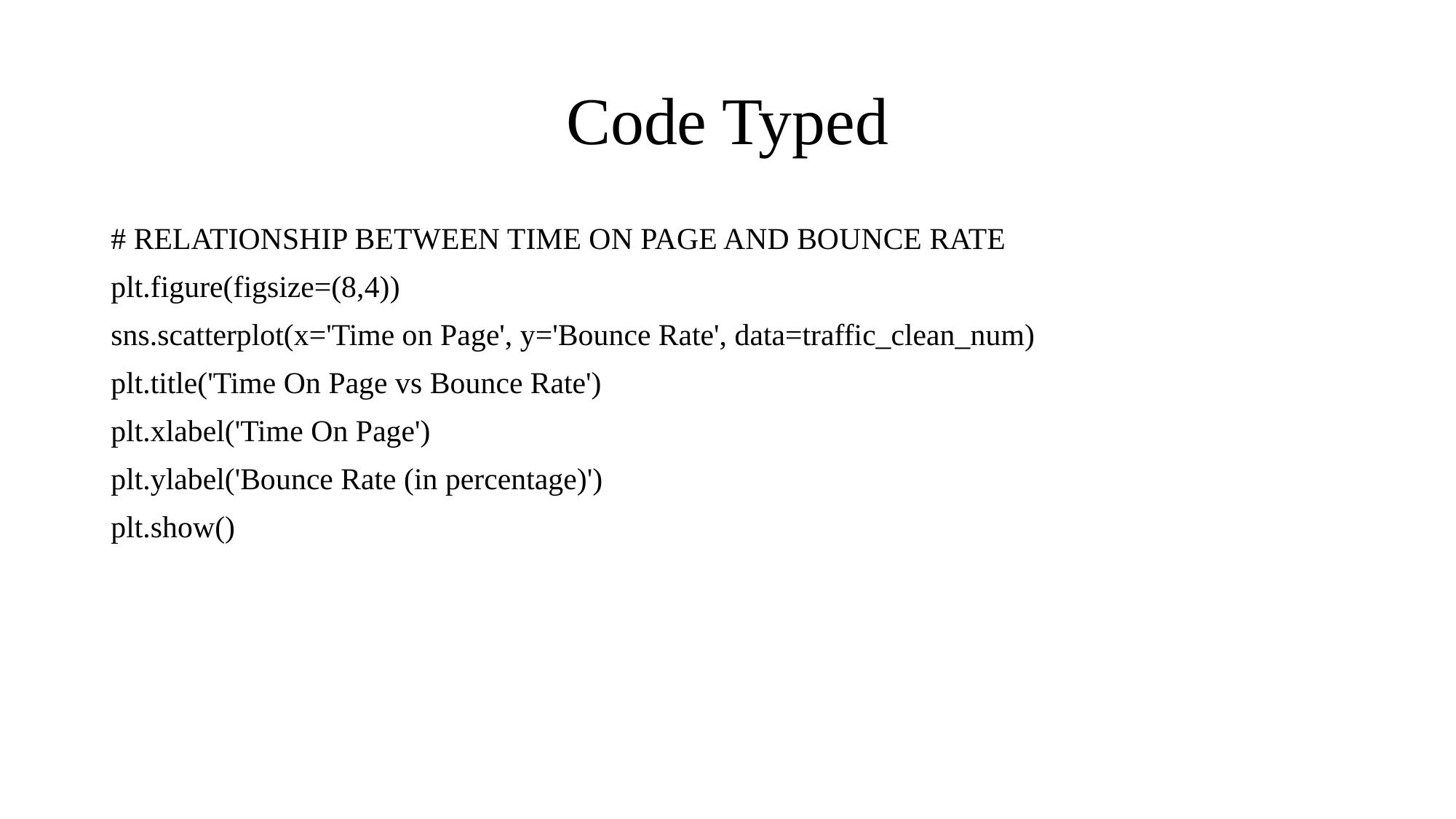

# Code Typed
# RELATIONSHIP BETWEEN TIME ON PAGE AND BOUNCE RATE
plt.figure(figsize=(8,4))
sns.scatterplot(x='Time on Page', y='Bounce Rate', data=traffic_clean_num)
plt.title('Time On Page vs Bounce Rate')
plt.xlabel('Time On Page')
plt.ylabel('Bounce Rate (in percentage)')
plt.show()